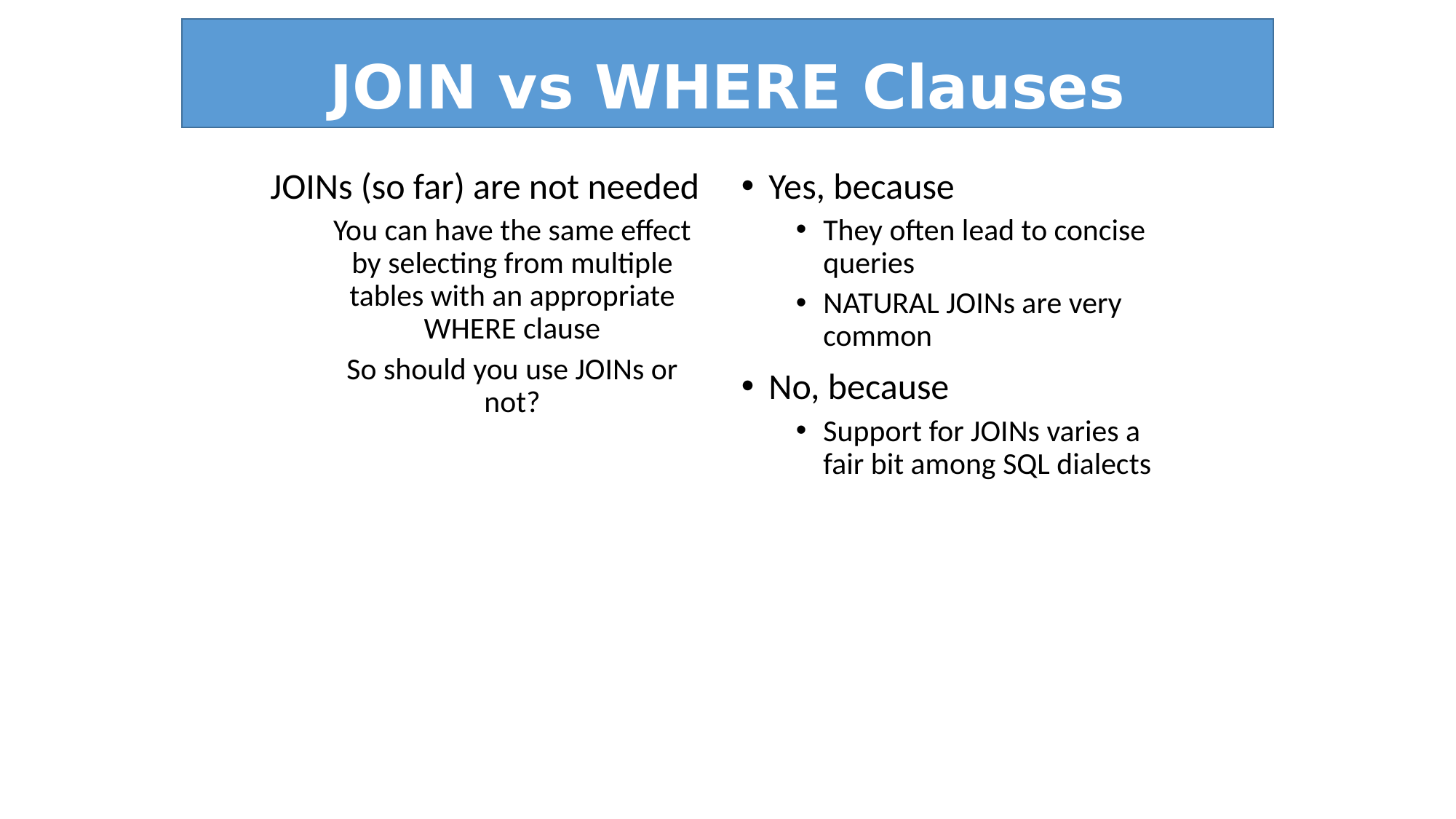

# JOIN vs WHERE Clauses
JOINs (so far) are not needed
You can have the same effect by selecting from multiple tables with an appropriate WHERE clause
So should you use JOINs or not?
Yes, because
They often lead to concise queries
NATURAL JOINs are very common
No, because
Support for JOINs varies a fair bit among SQL dialects